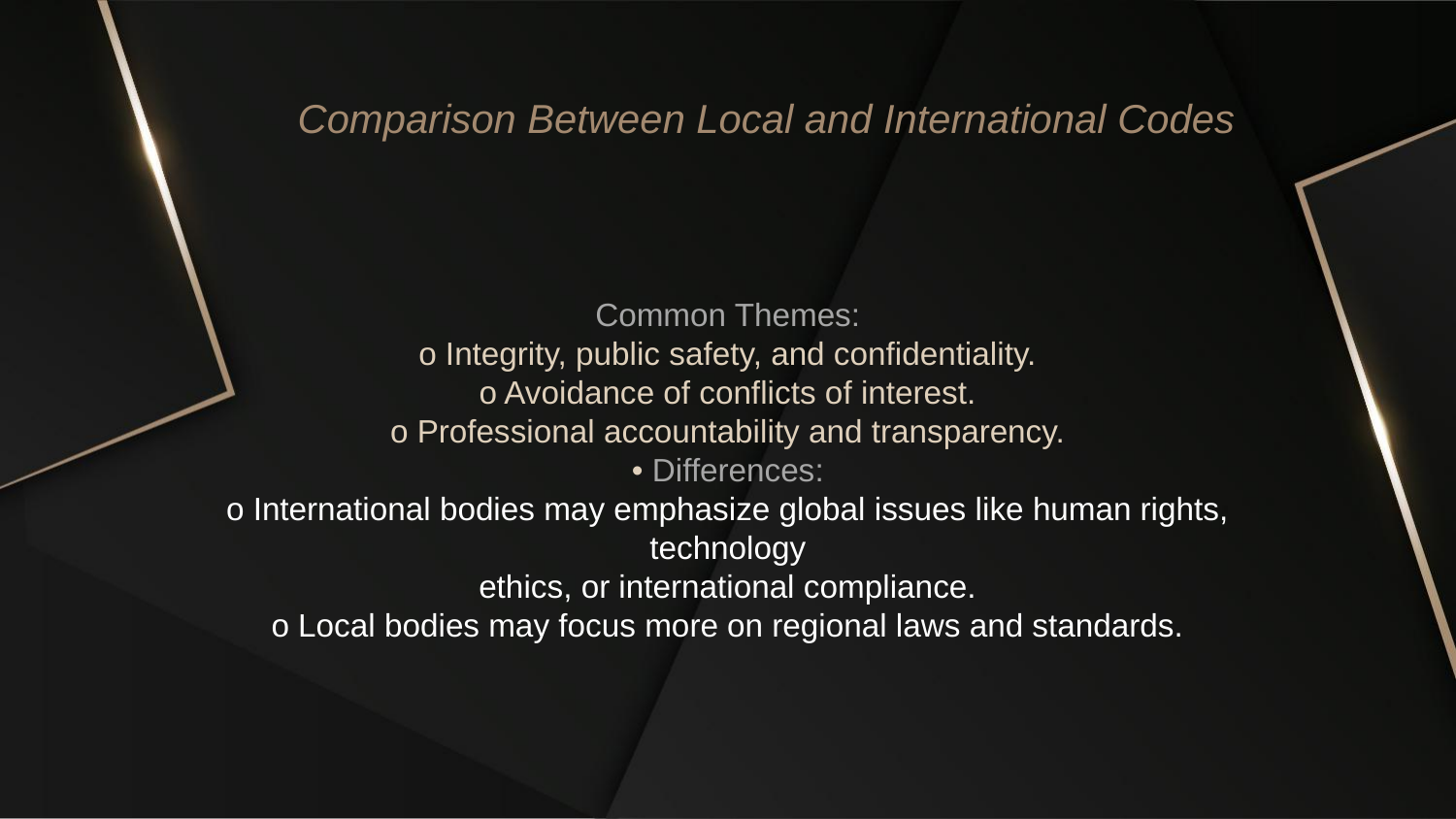

Comparison Between Local and International Codes
# Common Themes: o Integrity, public safety, and confidentiality. o Avoidance of conflicts of interest. o Professional accountability and transparency. • Differences: o International bodies may emphasize global issues like human rights, technology ethics, or international compliance. o Local bodies may focus more on regional laws and standards.